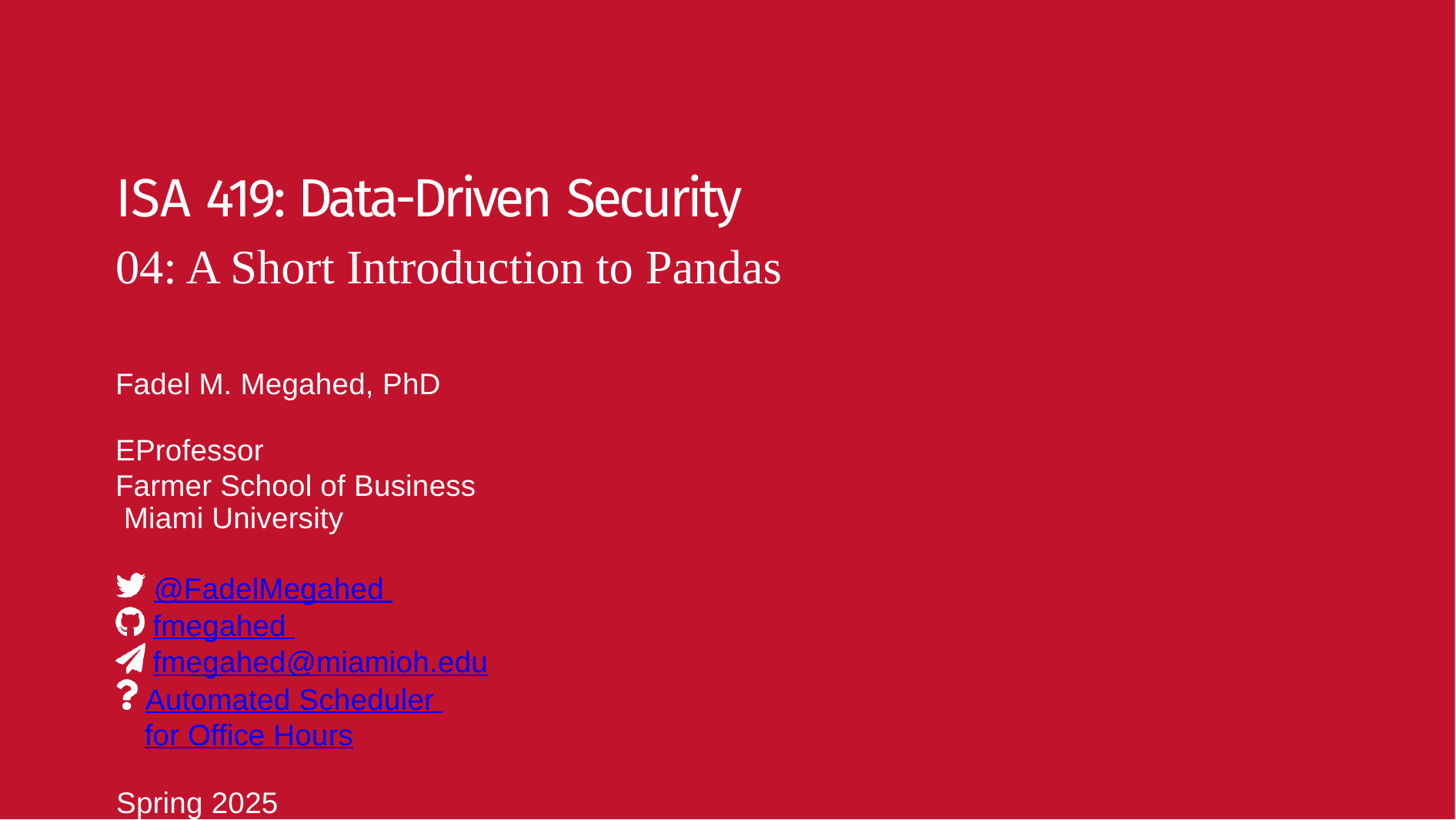

# ISA 419: Data-Driven Security
04: A Short Introduction to Pandas
Fadel M. Megahed, PhD

EProfessor
Farmer School of Business  Miami University

@FadelMegahed  fmegahed  fmegahed@miamioh.edu
Automated Scheduler for Office Hours

Spring 2025